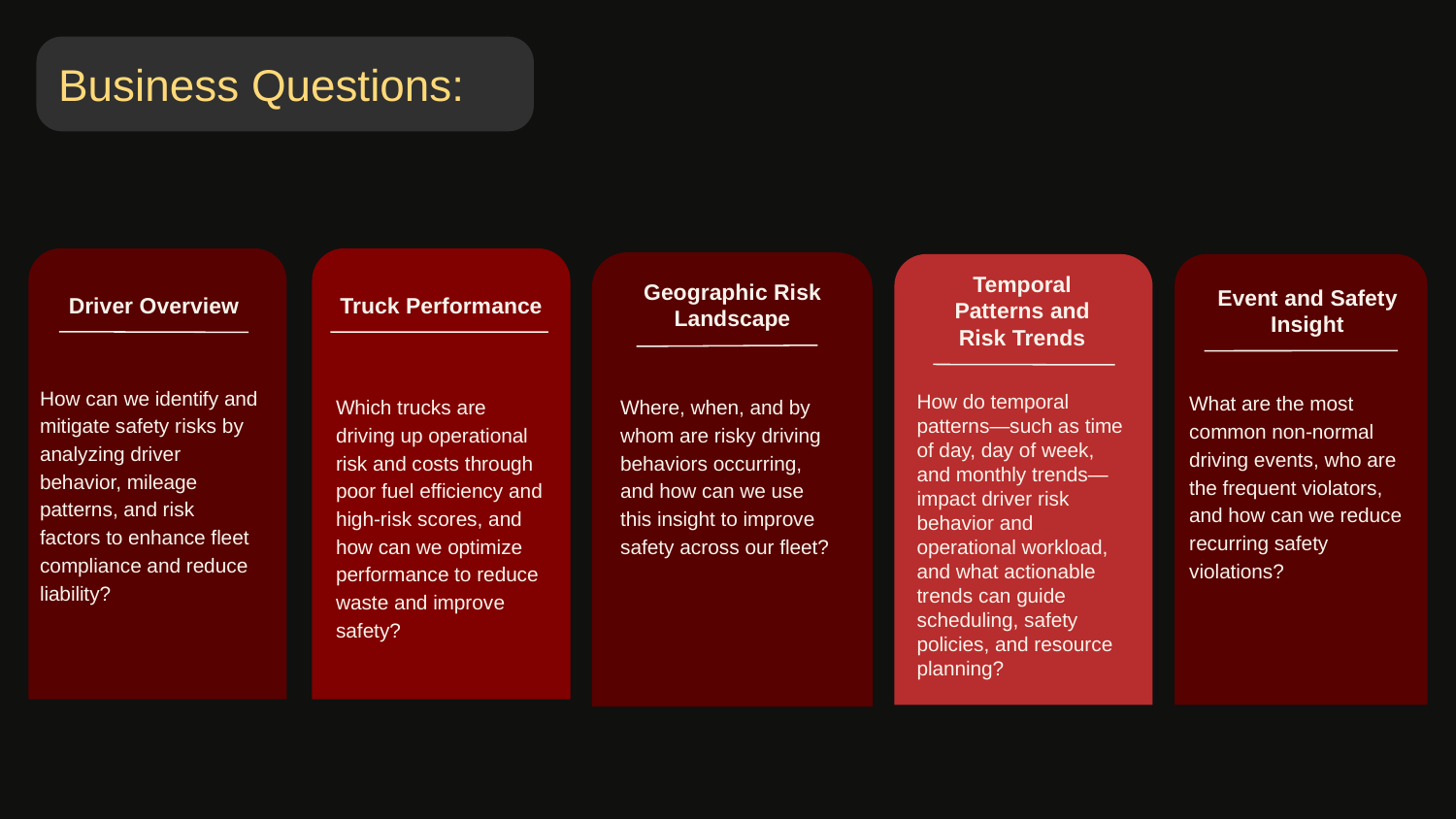

Business Questions:

Driver Overview
Geographic Risk Landscape
Truck Performance
Temporal Patterns and Risk Trends
Event and Safety Insight
How can we identify and mitigate safety risks by analyzing driver behavior, mileage patterns, and risk factors to enhance fleet compliance and reduce liability?
What are the most common non-normal driving events, who are the frequent violators, and how can we reduce recurring safety violations?
How do temporal patterns—such as time of day, day of week, and monthly trends—impact driver risk behavior and operational workload, and what actionable trends can guide scheduling, safety policies, and resource planning?
Which trucks are driving up operational risk and costs through poor fuel efficiency and high-risk scores, and how can we optimize performance to reduce waste and improve safety?
Where, when, and by whom are risky driving behaviors occurring, and how can we use this insight to improve safety across our fleet?
Write a brief bio of this facilitator. Mention the expertise they bring to this workshop.